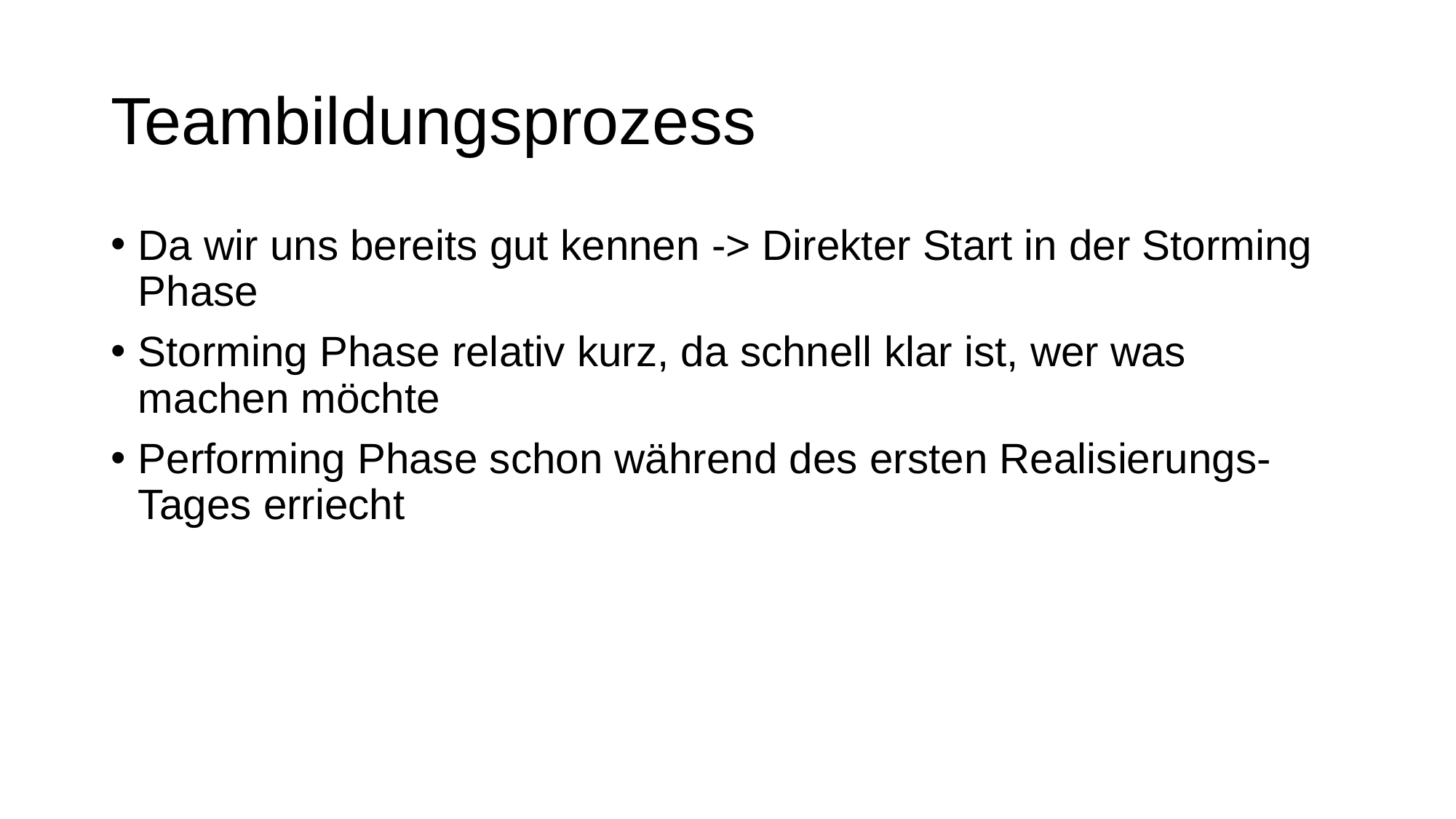

# Teambildungsprozess
Da wir uns bereits gut kennen -> Direkter Start in der Storming Phase
Storming Phase relativ kurz, da schnell klar ist, wer was machen möchte
Performing Phase schon während des ersten Realisierungs-Tages erriecht